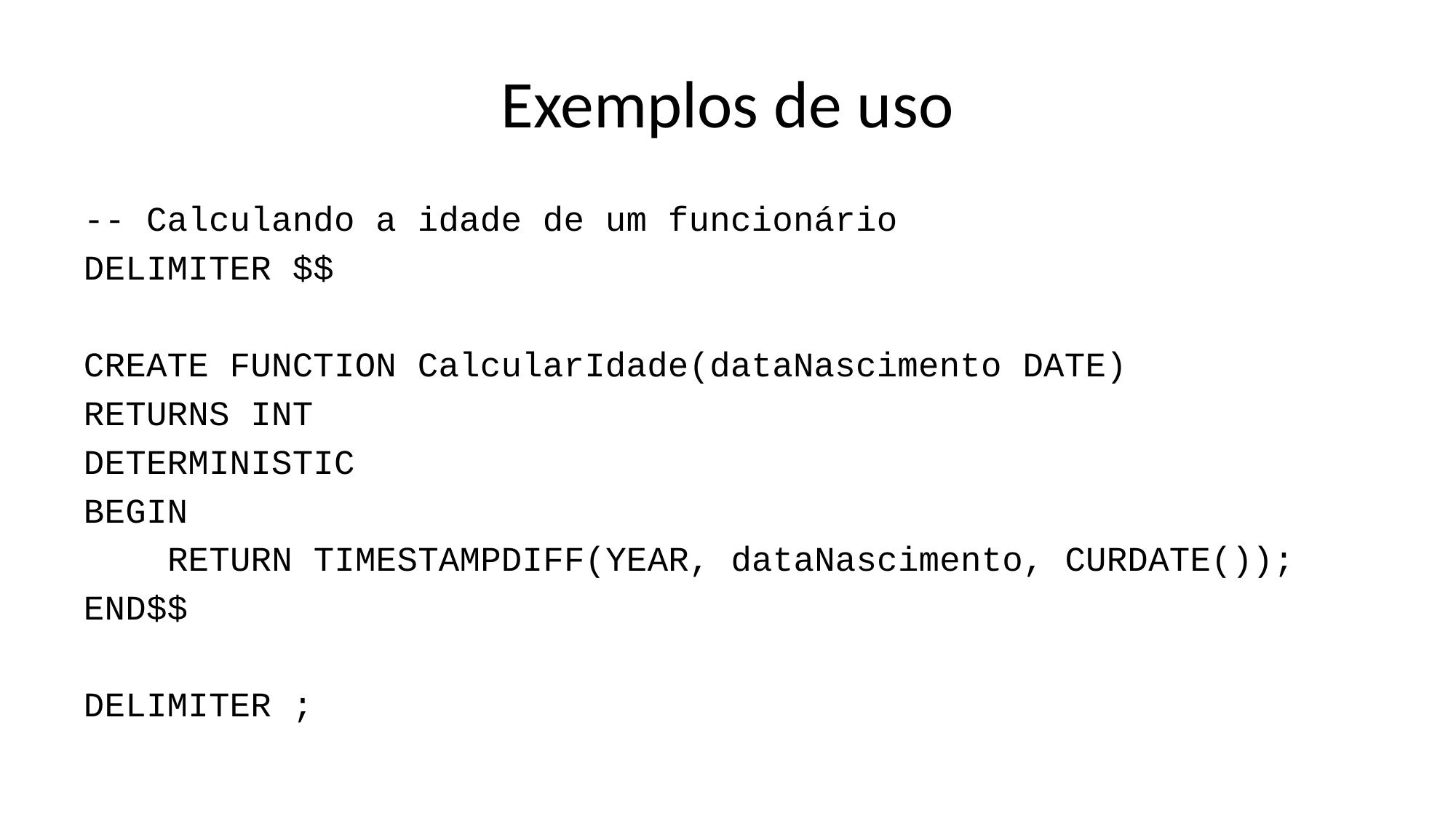

# Exemplos de uso
-- Calculando a idade de um funcionário
DELIMITER $$

CREATE FUNCTION CalcularIdade(dataNascimento DATE)
RETURNS INT
DETERMINISTIC
BEGIN
    RETURN TIMESTAMPDIFF(YEAR, dataNascimento, CURDATE());
END$$

DELIMITER ;